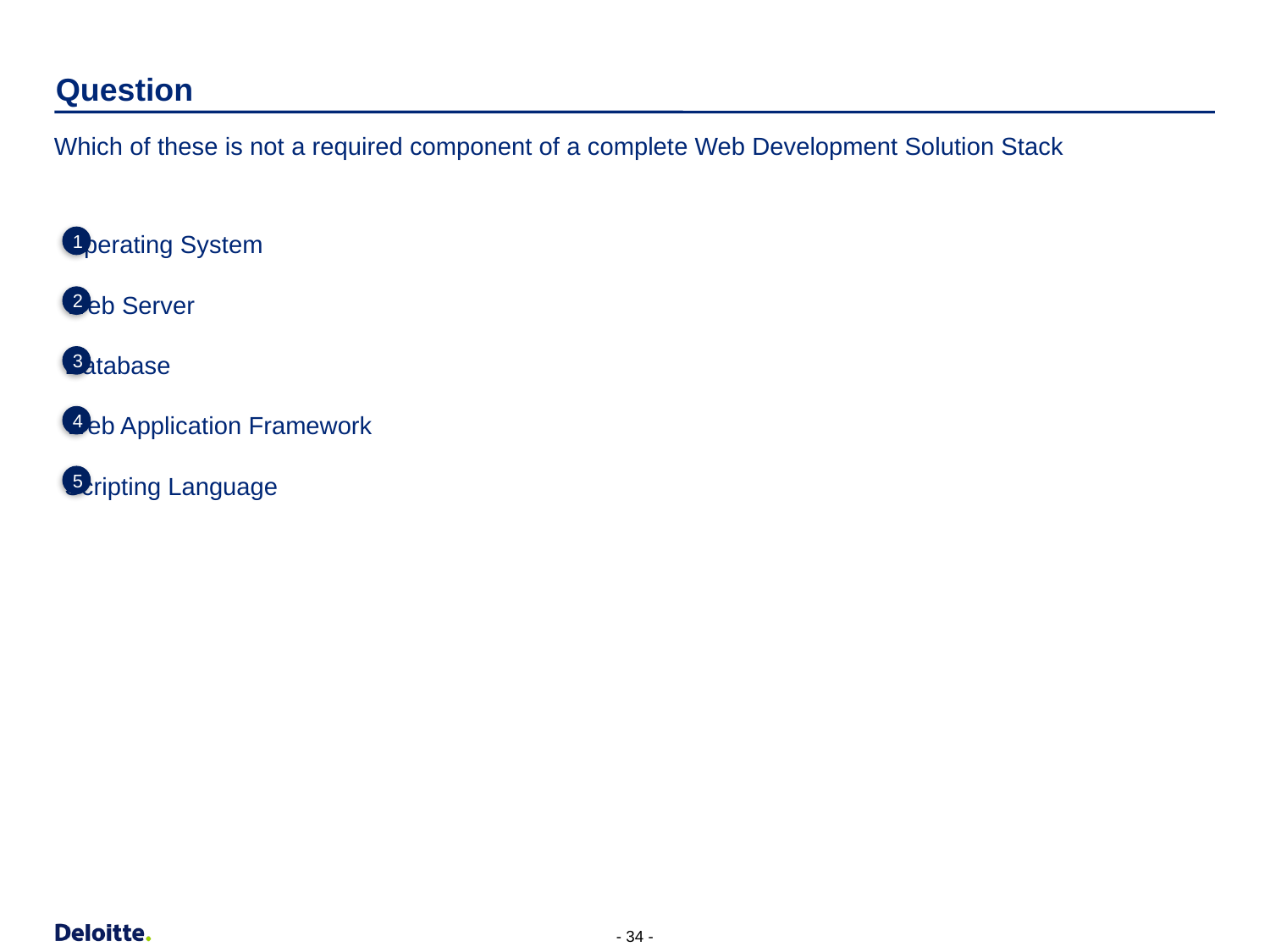

# Question
Which of these is not a required component of a complete Web Development Solution Stack

Operating System
Web Server
Database
Web Application Framework
Scripting Language
1
2
3
4
5